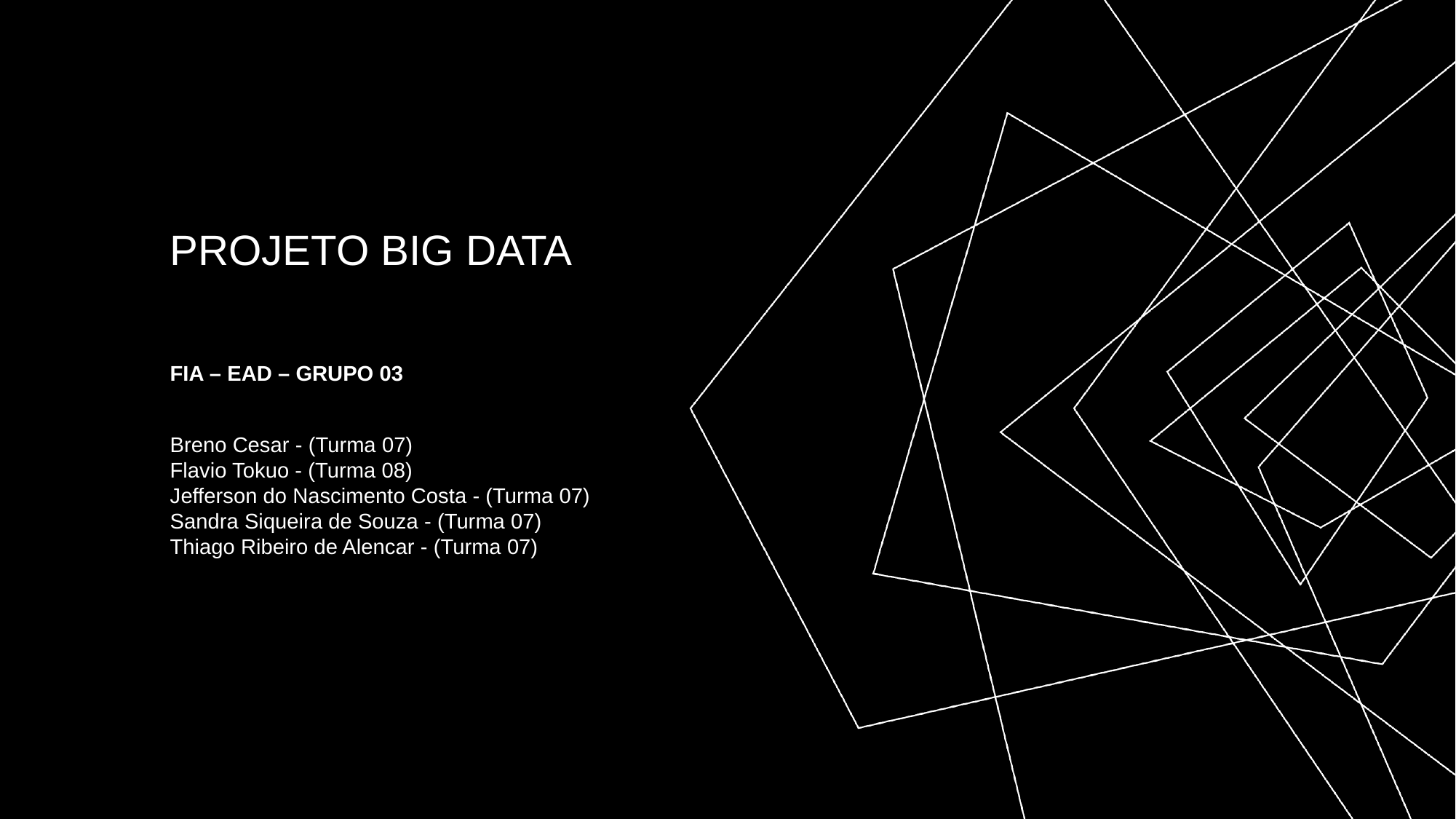

# PROJETO BIG DATA
FIA – EAD – GRUPO 03

Breno Cesar - (Turma 07)
Flavio Tokuo - (Turma 08)
Jefferson do Nascimento Costa - (Turma 07)
Sandra Siqueira de Souza - (Turma 07)
Thiago Ribeiro de Alencar - (Turma 07)